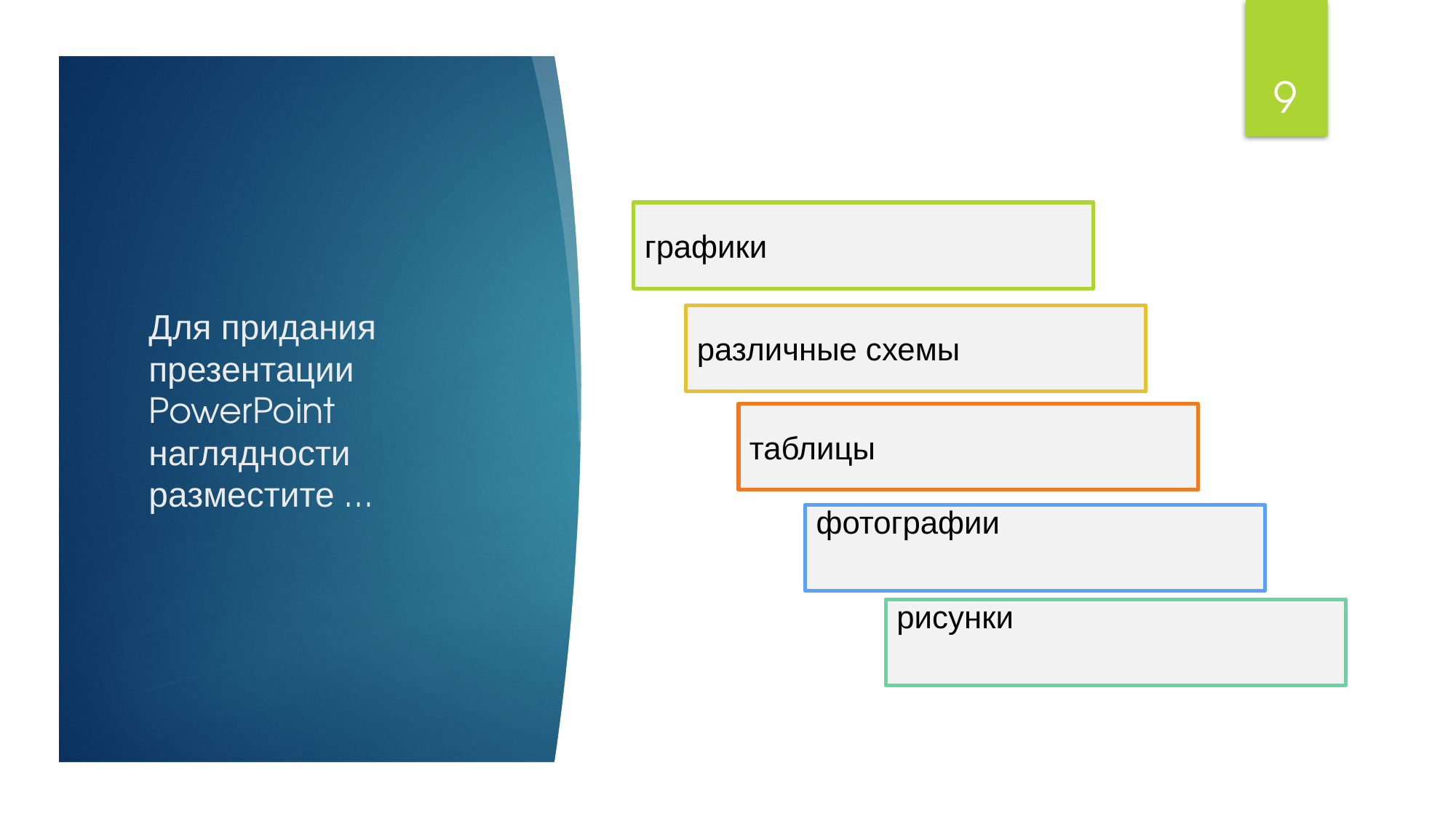

9
графики
# Для придания презентации PowerPoint наглядности разместите …
различные схемы
таблицы
фотографии

рисунки